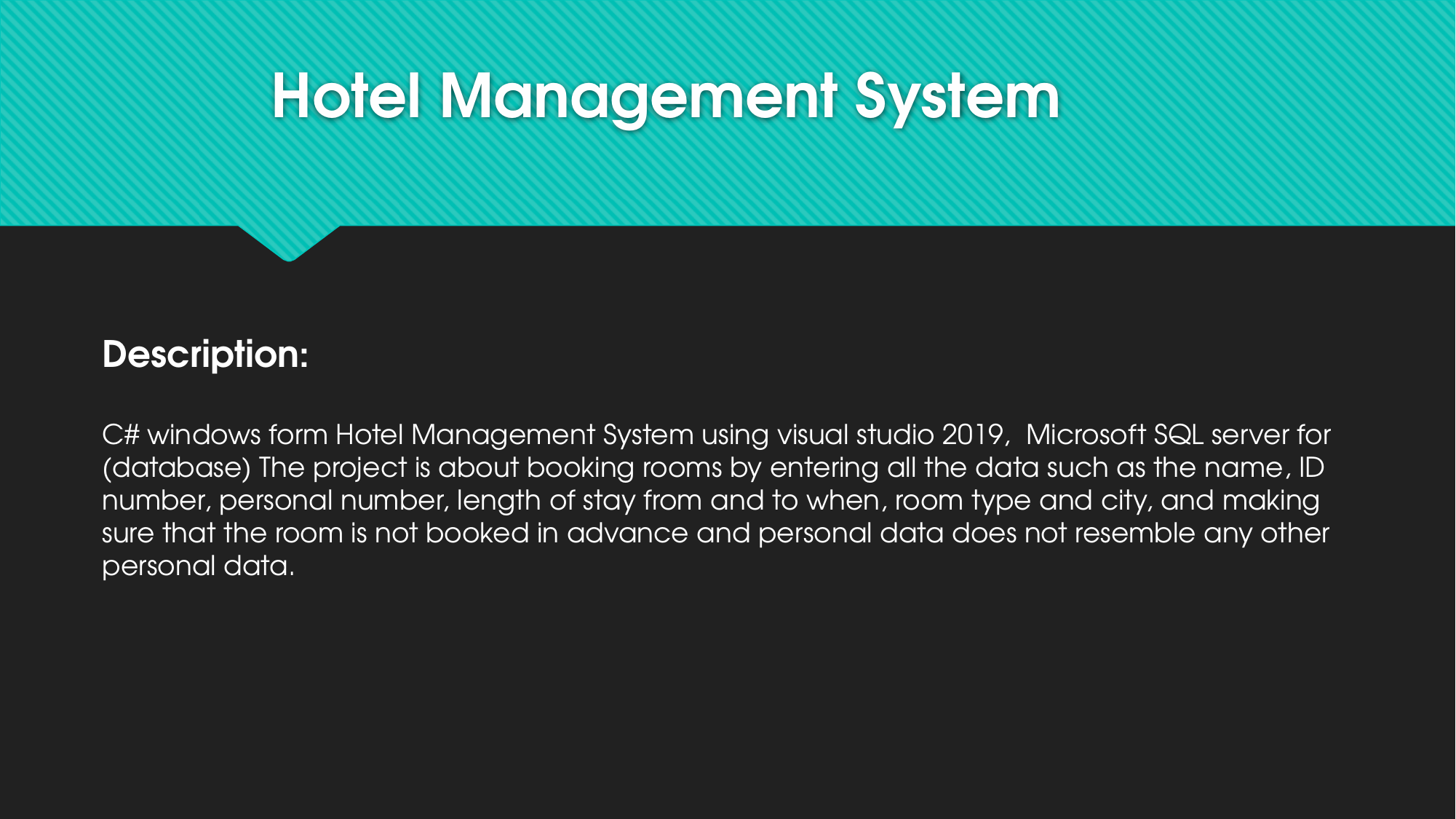

# Hotel Management System
Description:
C# windows form Hotel Management System using visual studio 2019,  Microsoft SQL server for (database) The project is about booking rooms by entering all the data such as the name, ID number, personal number, length of stay from and to when, room type and city, and making sure that the room is not booked in advance and personal data does not resemble any other personal data.